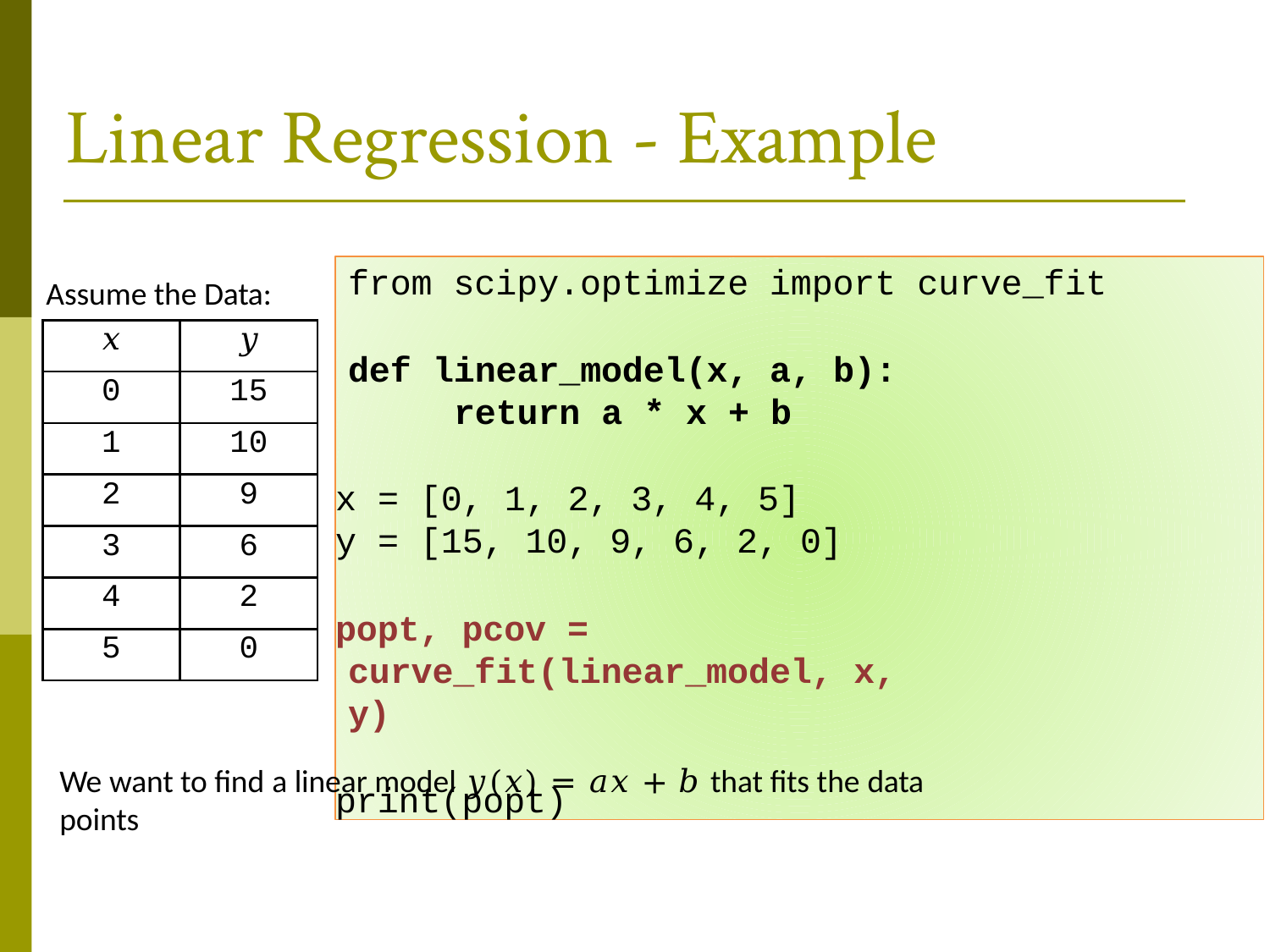

# Linear Regression - Example
from scipy.optimize import curve_fit

def	linear_model(x, a, b):  return a * x + b

x = [0, 1, 2, 3, 4, 5]
y = [15, 10, 9, 6, 2, 0]

popt, pcov = curve_fit(linear_model, x, y)

print(popt)
Assume the Data:
| 𝑥 | 𝑦 |
| --- | --- |
| 0 | 15 |
| 1 | 10 |
| 2 | 9 |
| 3 | 6 |
| 4 | 2 |
| 5 | 0 |
We want to find a linear model 𝑦(𝑥) = 𝑎𝑥 + 𝑏 that fits the data points